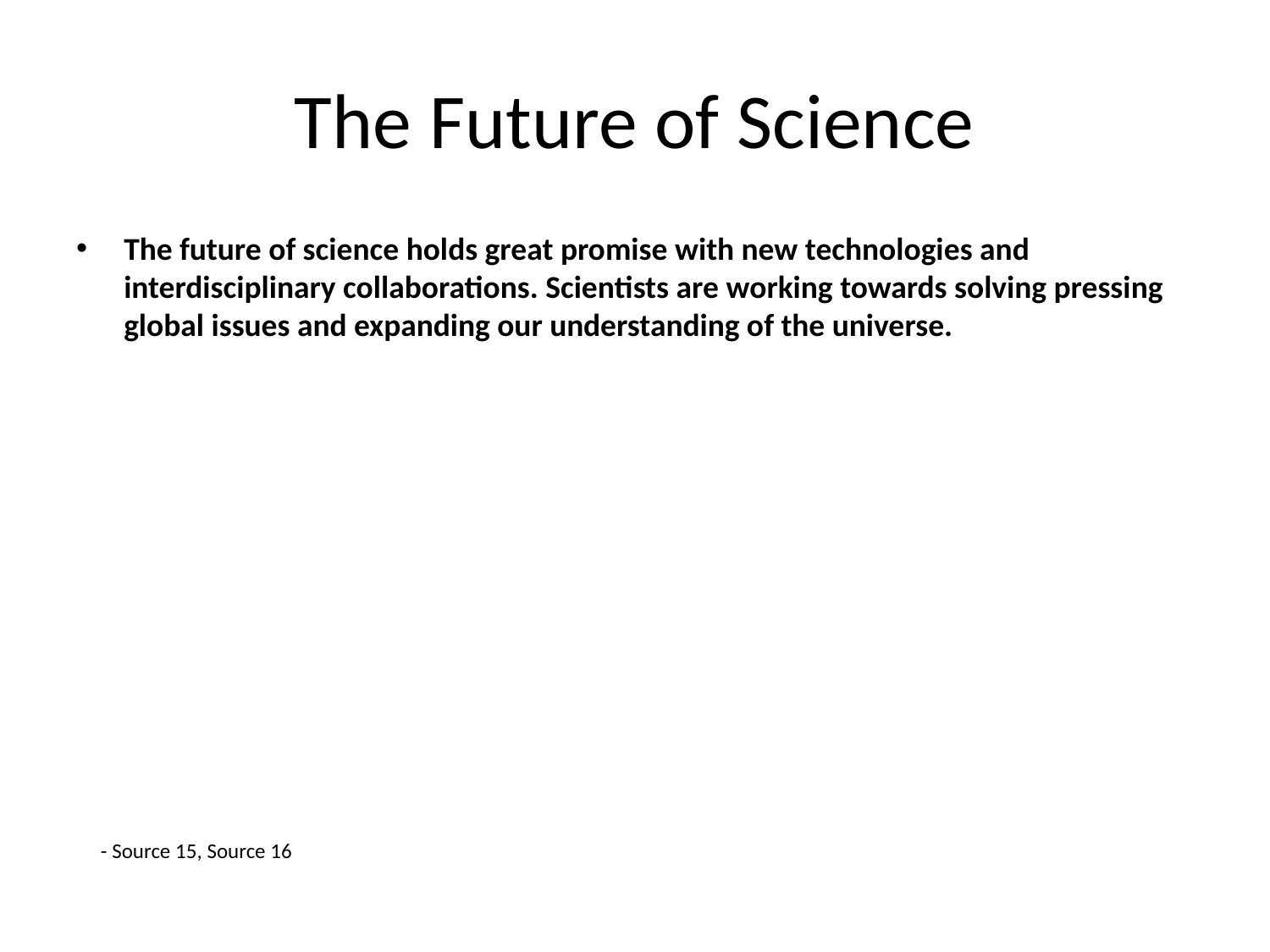

# The Future of Science
The future of science holds great promise with new technologies and interdisciplinary collaborations. Scientists are working towards solving pressing global issues and expanding our understanding of the universe.

- Source 15, Source 16